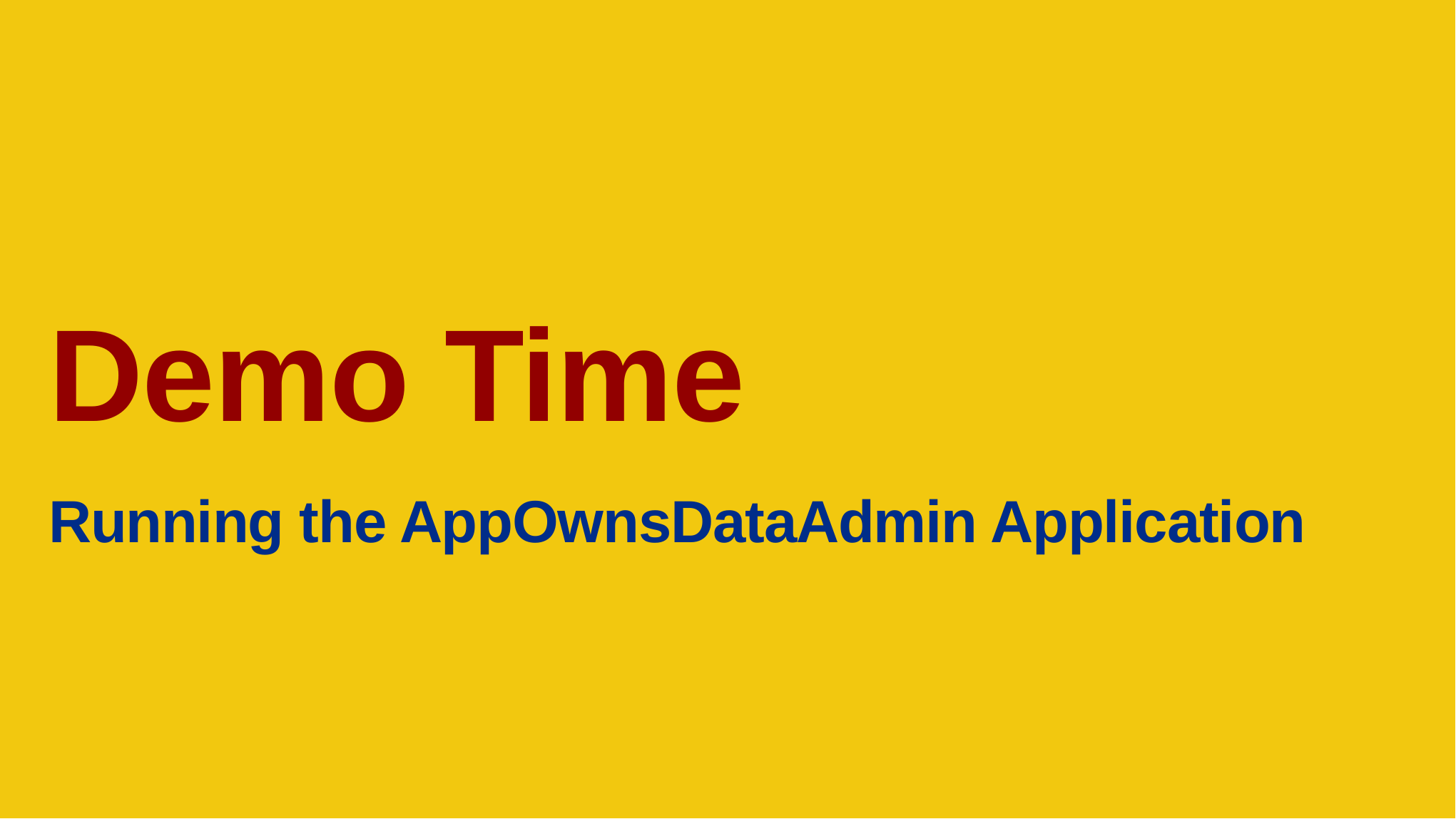

# Demo Time Running the AppOwnsDataAdmin Application